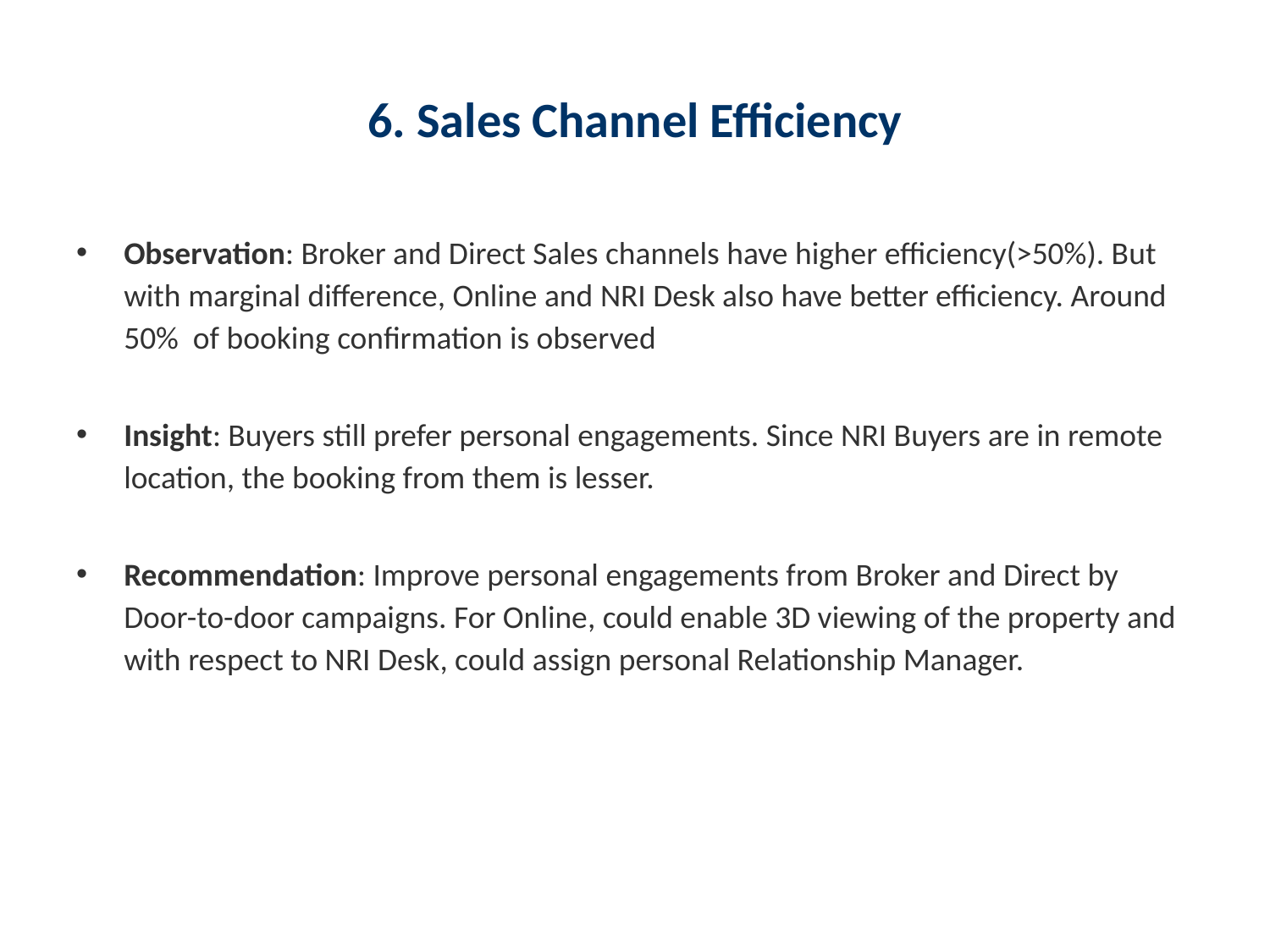

# 6. Sales Channel Efficiency
Observation: Broker and Direct Sales channels have higher efficiency(>50%). But with marginal difference, Online and NRI Desk also have better efficiency. Around 50%  of booking confirmation is observed

Insight: Buyers still prefer personal engagements. Since NRI Buyers are in remote location, the booking from them is lesser.

Recommendation: Improve personal engagements from Broker and Direct by Door-to-door campaigns. For Online, could enable 3D viewing of the property and with respect to NRI Desk, could assign personal Relationship Manager.